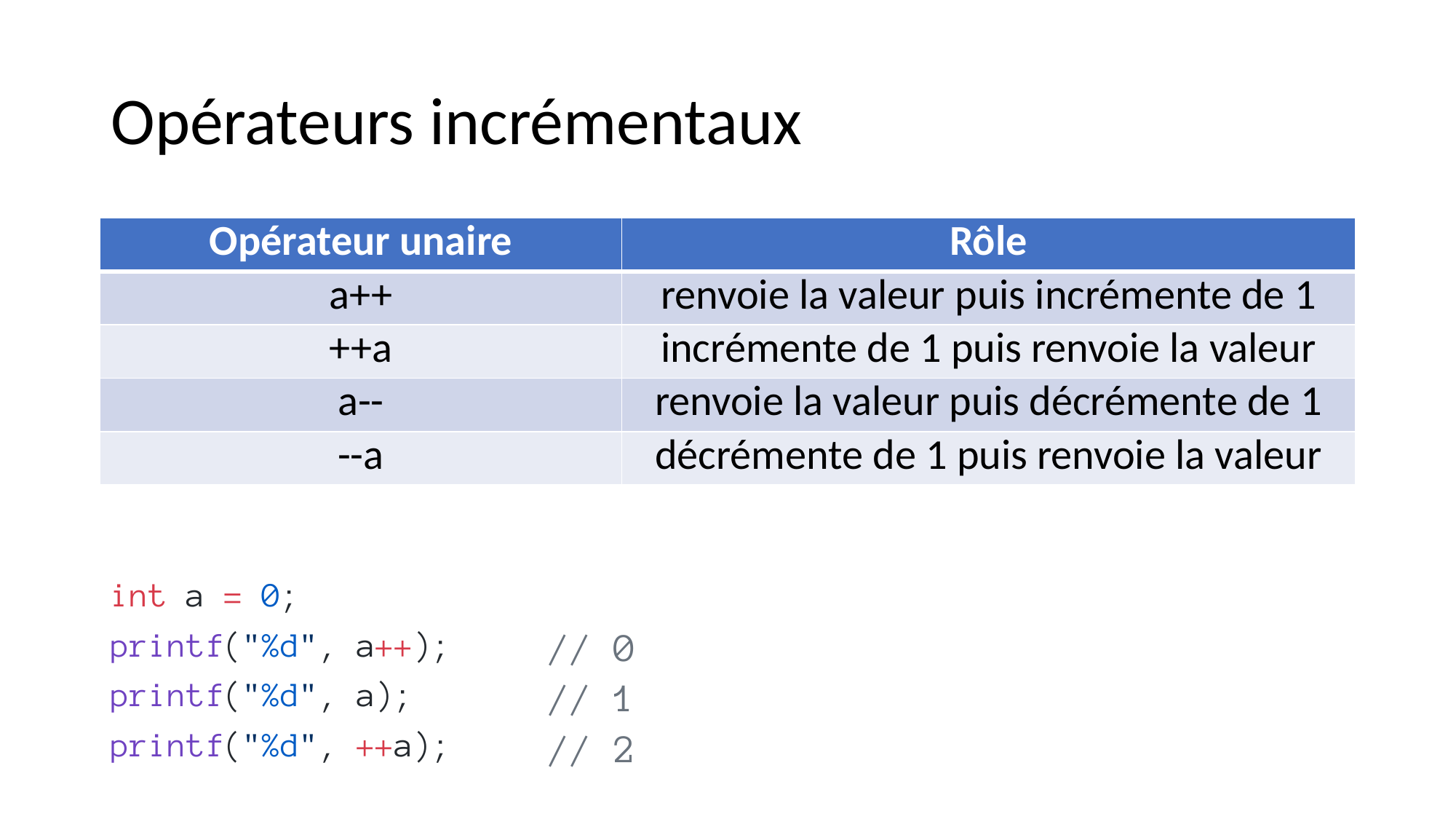

# Opérateurs incrémentaux

int a = 0;
printf("%d", a++);
printf("%d", a);
printf("%d", ++a);
| Opérateur unaire | Rôle |
| --- | --- |
| a++ | renvoie la valeur puis incrémente de 1 |
| ++a | incrémente de 1 puis renvoie la valeur |
| a-- | renvoie la valeur puis décrémente de 1 |
| --a | décrémente de 1 puis renvoie la valeur |

// 0
// 1
// 2